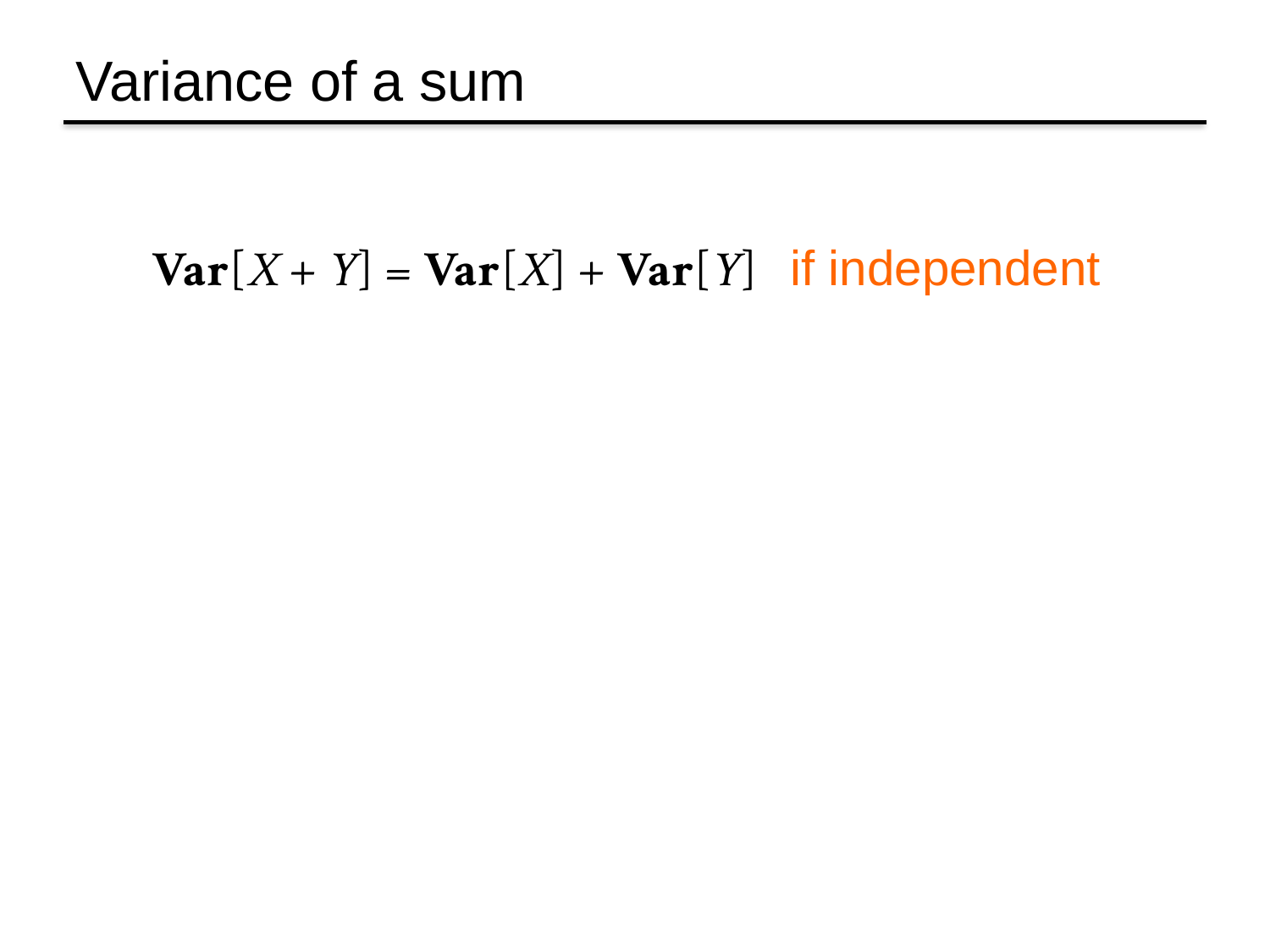

# Variance of a sum
Var[X + Y] = Var[X] + Var[Y]   if independent